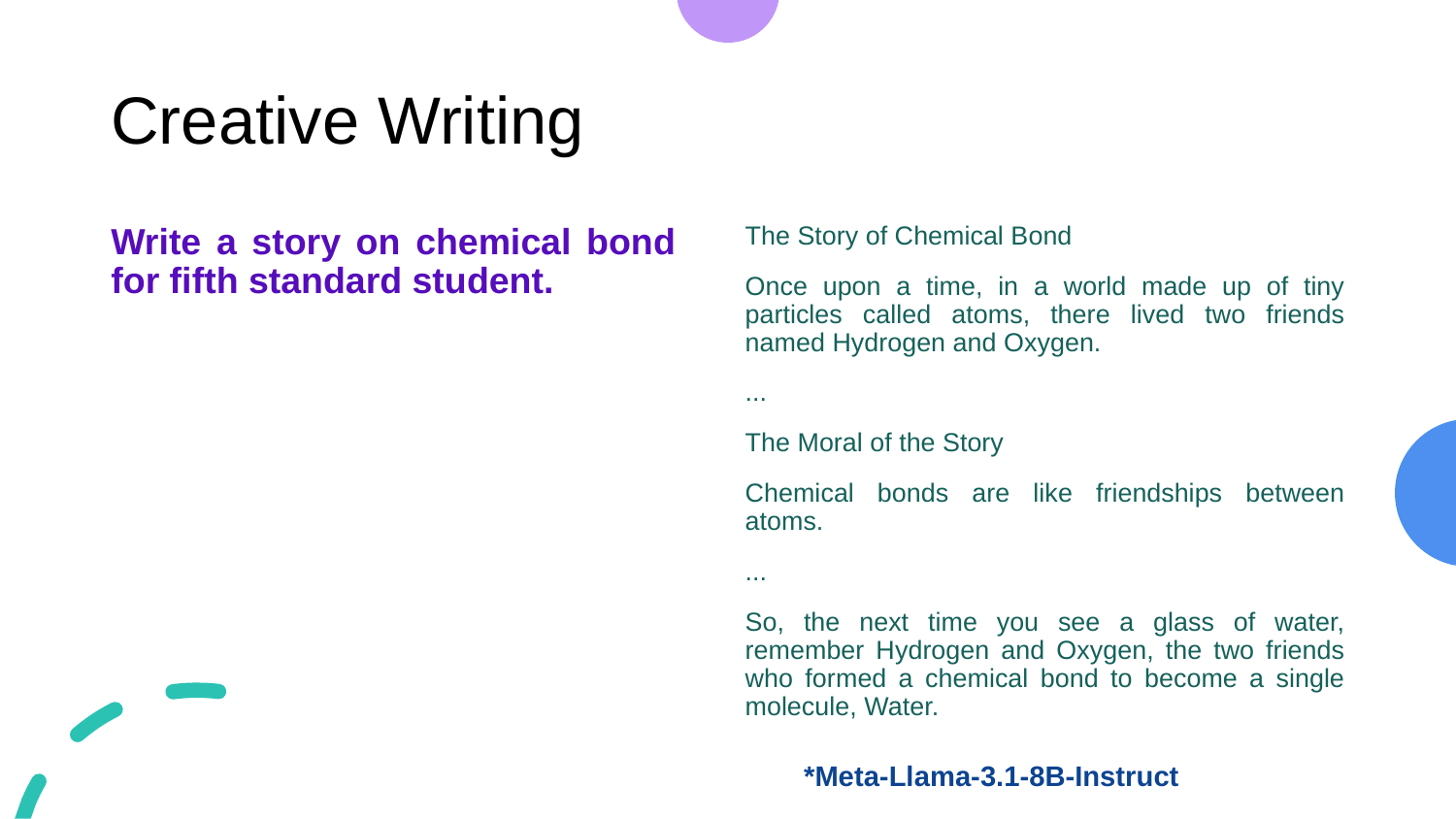

# Creative Writing
The Story of Chemical Bond
Once upon a time, in a world made up of tiny particles called atoms, there lived two friends named Hydrogen and Oxygen.
...
The Moral of the Story
Chemical bonds are like friendships between atoms.
...
So, the next time you see a glass of water, remember Hydrogen and Oxygen, the two friends who formed a chemical bond to become a single molecule, Water.
Write a story on chemical bond for fifth standard student.

*Meta-Llama-3.1-8B-Instruct